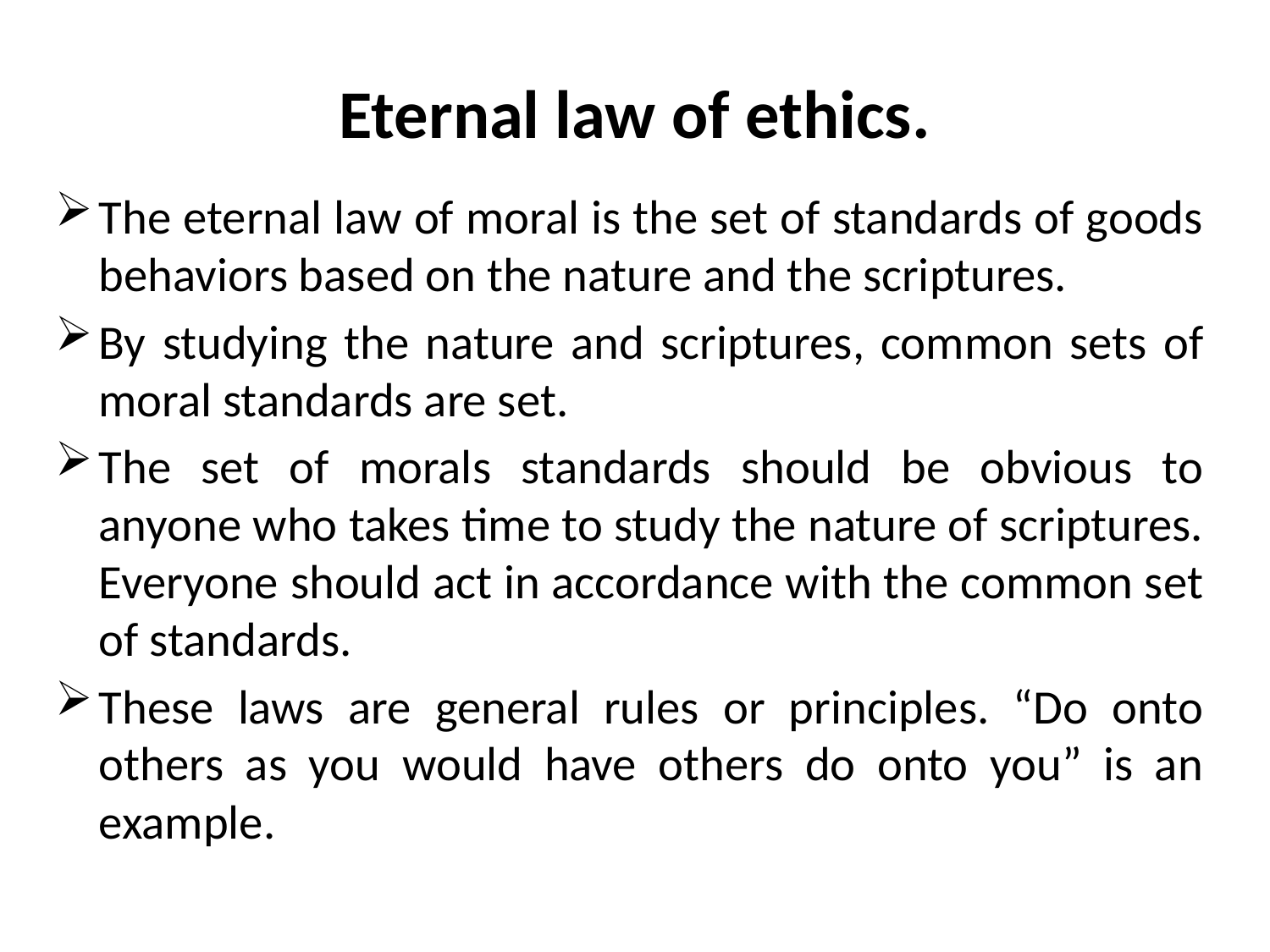

# Eternal law of ethics.
The eternal law of moral is the set of standards of goods behaviors based on the nature and the scriptures.
By studying the nature and scriptures, common sets of moral standards are set.
The set of morals standards should be obvious to anyone who takes time to study the nature of scriptures. Everyone should act in accordance with the common set of standards.
These laws are general rules or principles. “Do onto others as you would have others do onto you” is an example.